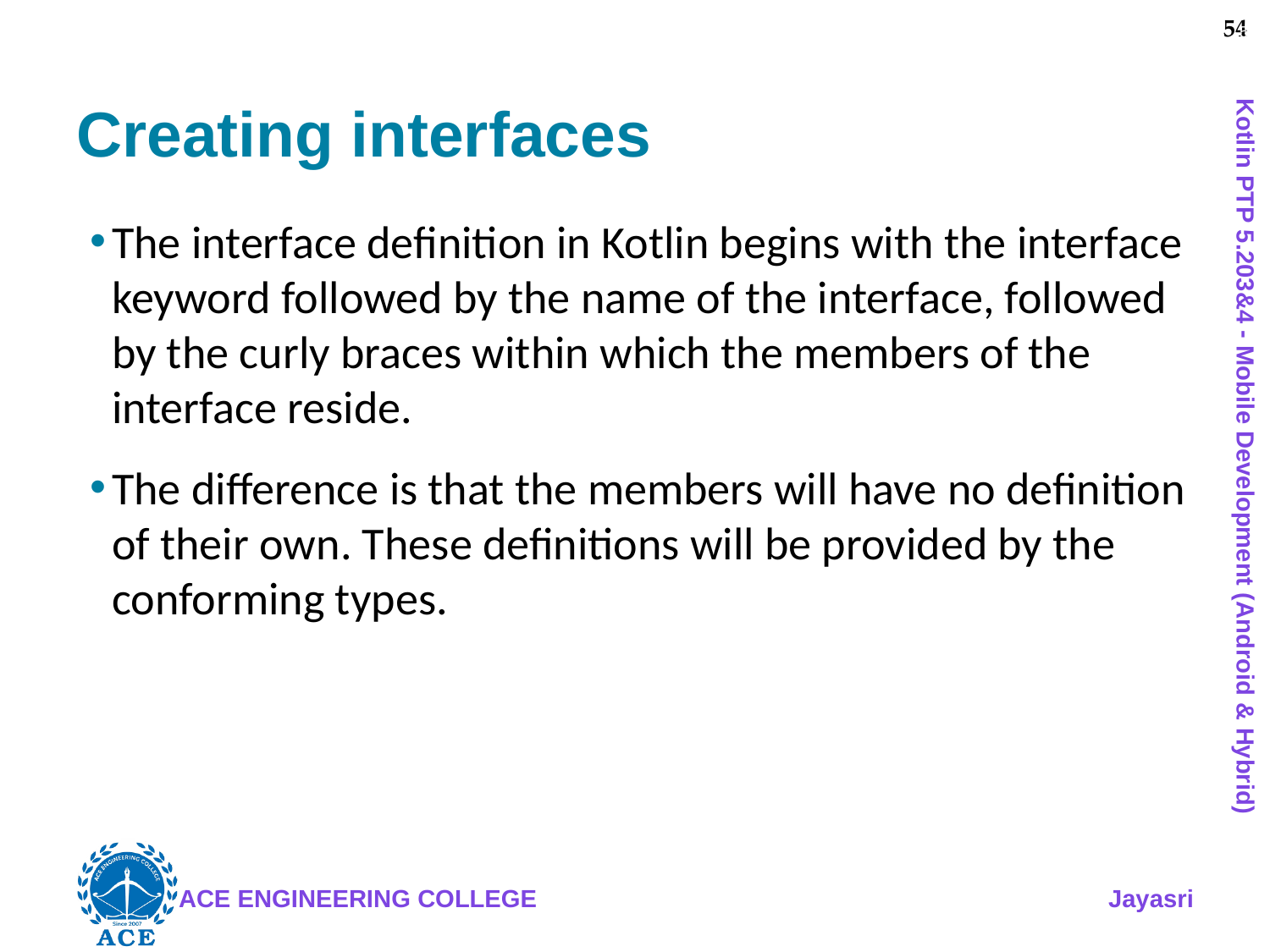

54
# Creating interfaces
The interface definition in Kotlin begins with the interface keyword followed by the name of the interface, followed by the curly braces within which the members of the interface reside.
The difference is that the members will have no definition of their own. These definitions will be provided by the conforming types.